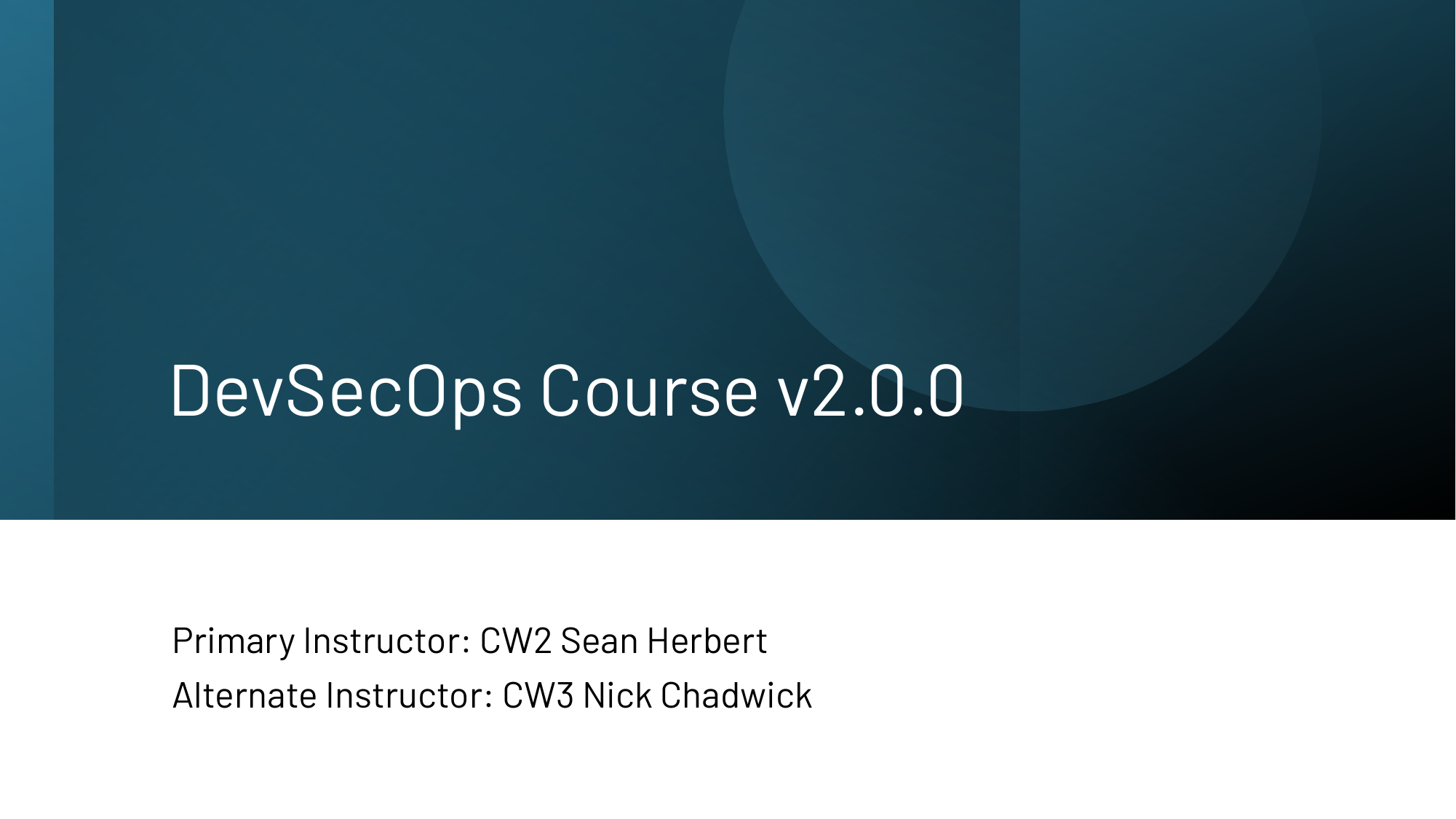

# DevSecOps Course v2.0.0
Primary Instructor: CW2 Sean Herbert
Alternate Instructor: CW3 Nick Chadwick